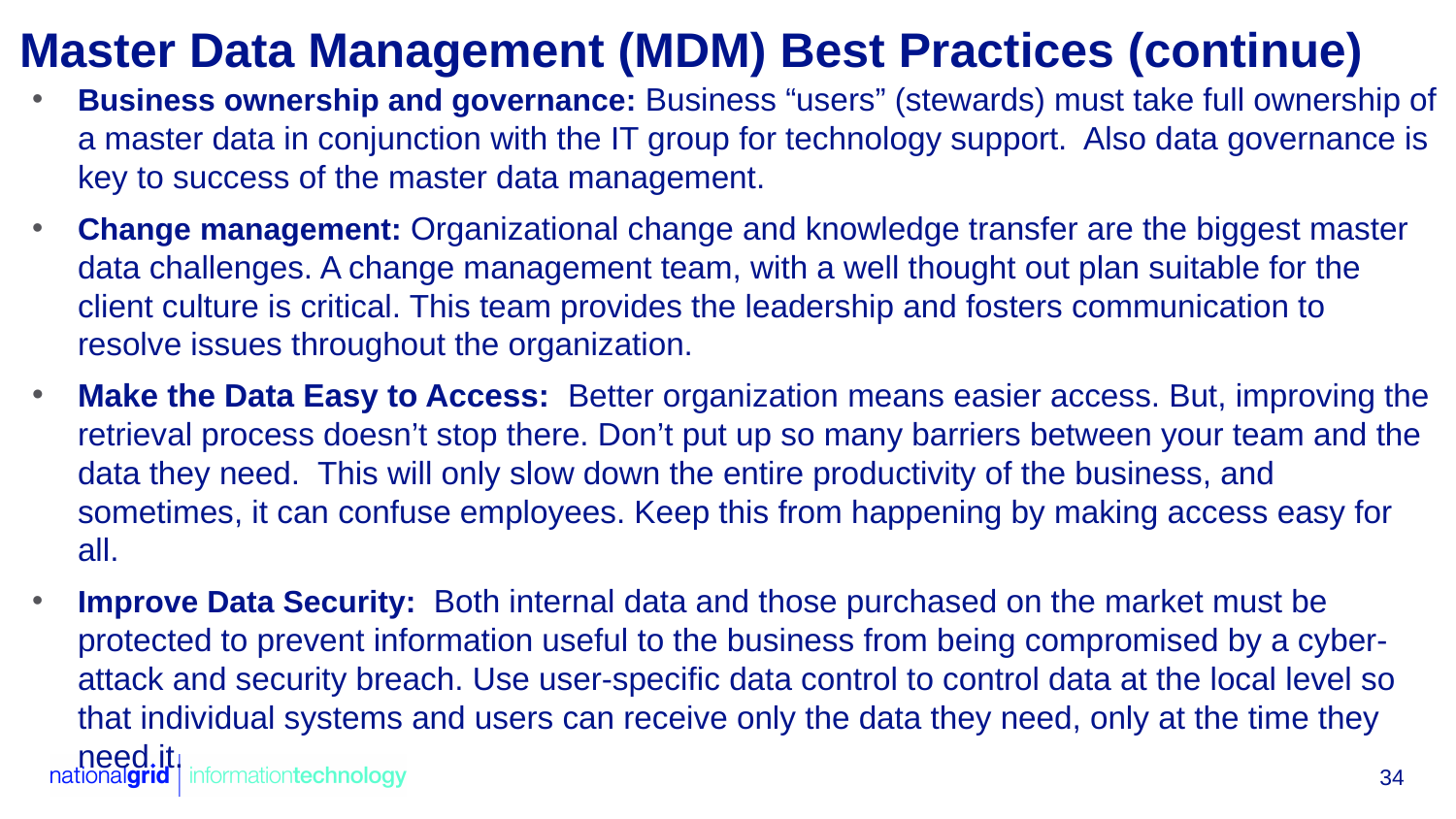

# Master Data Management (MDM) Best Practices (continue)
Business ownership and governance: Business “users” (stewards) must take full ownership of a master data in conjunction with the IT group for technology support.  Also data governance is key to success of the master data management.
Change management: Organizational change and knowledge transfer are the biggest master data challenges. A change management team, with a well thought out plan suitable for the client culture is critical. This team provides the leadership and fosters communication to resolve issues throughout the organization.
Make the Data Easy to Access:  Better organization means easier access. But, improving the retrieval process doesn’t stop there. Don’t put up so many barriers between your team and the data they need.  This will only slow down the entire productivity of the business, and sometimes, it can confuse employees. Keep this from happening by making access easy for all.
Improve Data Security:  Both internal data and those purchased on the market must be protected to prevent information useful to the business from being compromised by a cyber-attack and security breach. Use user-specific data control to control data at the local level so that individual systems and users can receive only the data they need, only at the time they need it.